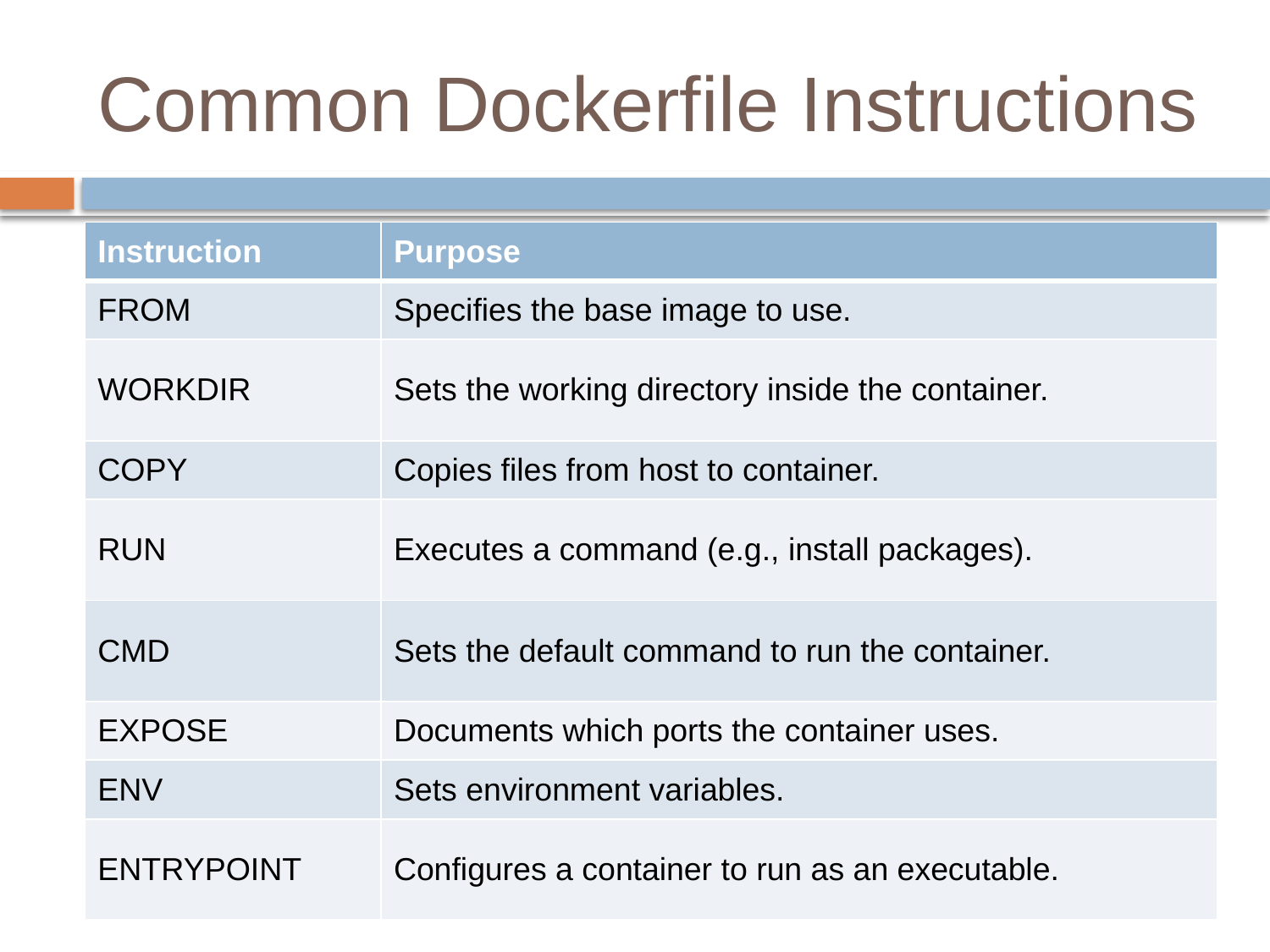

# Common Dockerfile Instructions
| Instruction | Purpose |
| --- | --- |
| FROM | Specifies the base image to use. |
| WORKDIR | Sets the working directory inside the container. |
| COPY | Copies files from host to container. |
| RUN | Executes a command (e.g., install packages). |
| CMD | Sets the default command to run the container. |
| EXPOSE | Documents which ports the container uses. |
| ENV | Sets environment variables. |
| ENTRYPOINT | Configures a container to run as an executable. |